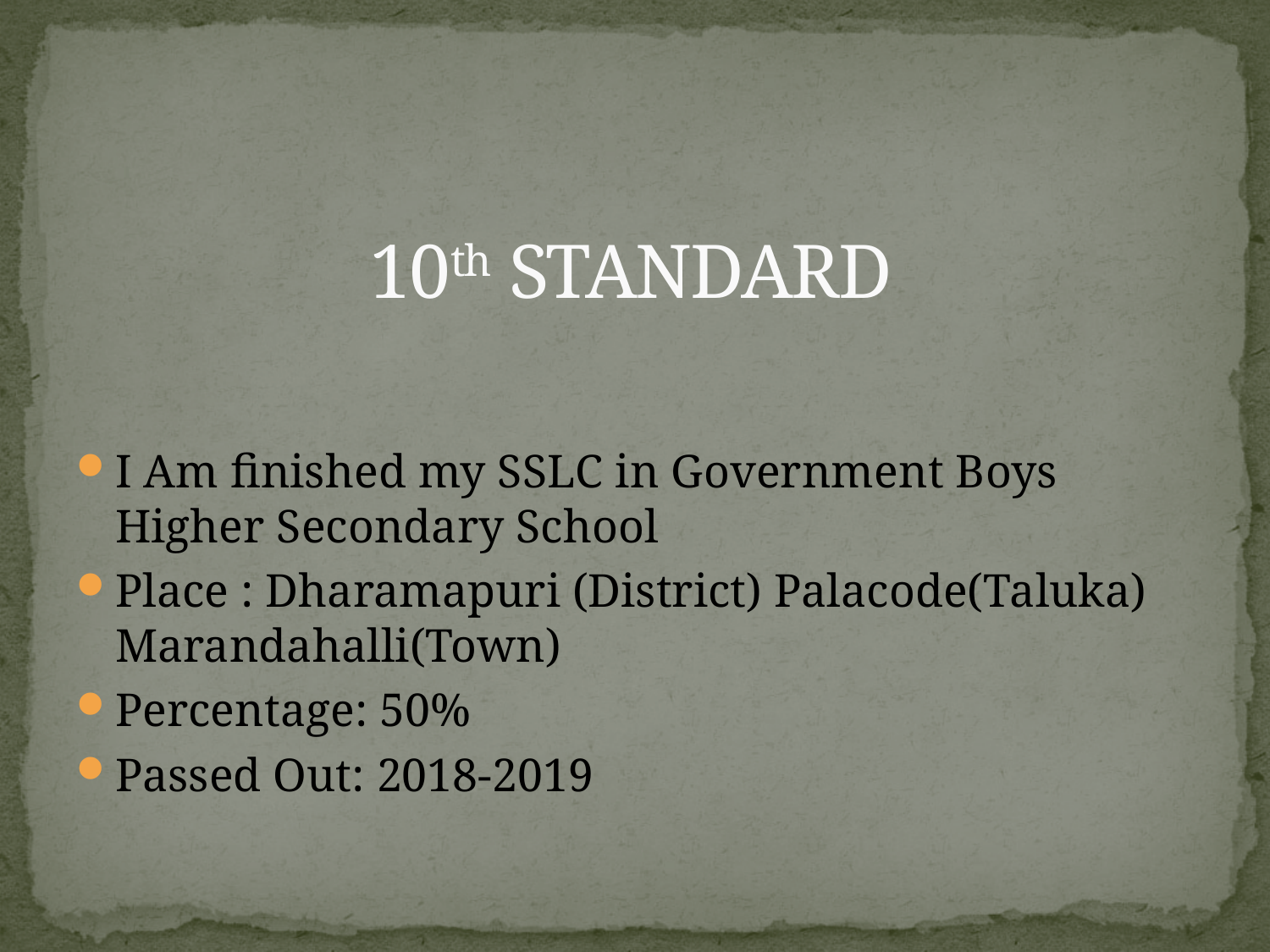

10th STANDARD
# I Am finished my SSLC in Government Boys Higher Secondary School
Place : Dharamapuri (District) Palacode(Taluka) Marandahalli(Town)
Percentage: 50%
Passed Out: 2018-2019